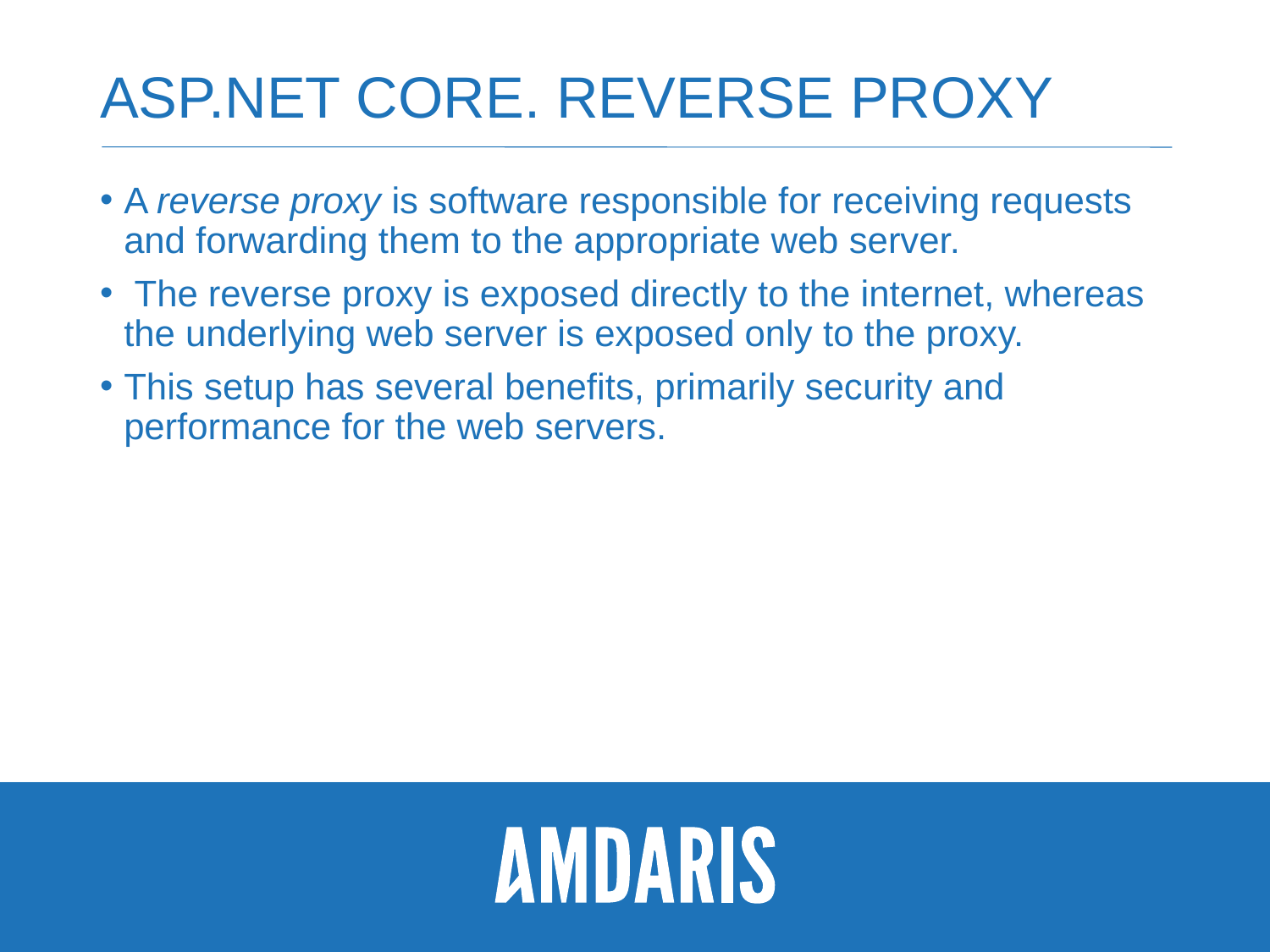

# ASP.NET CORE. REVERSE Proxy
A reverse proxy is software responsible for receiving requests and forwarding them to the appropriate web server.
 The reverse proxy is exposed directly to the internet, whereas the underlying web server is exposed only to the proxy.
This setup has several benefits, primarily security and performance for the web servers.